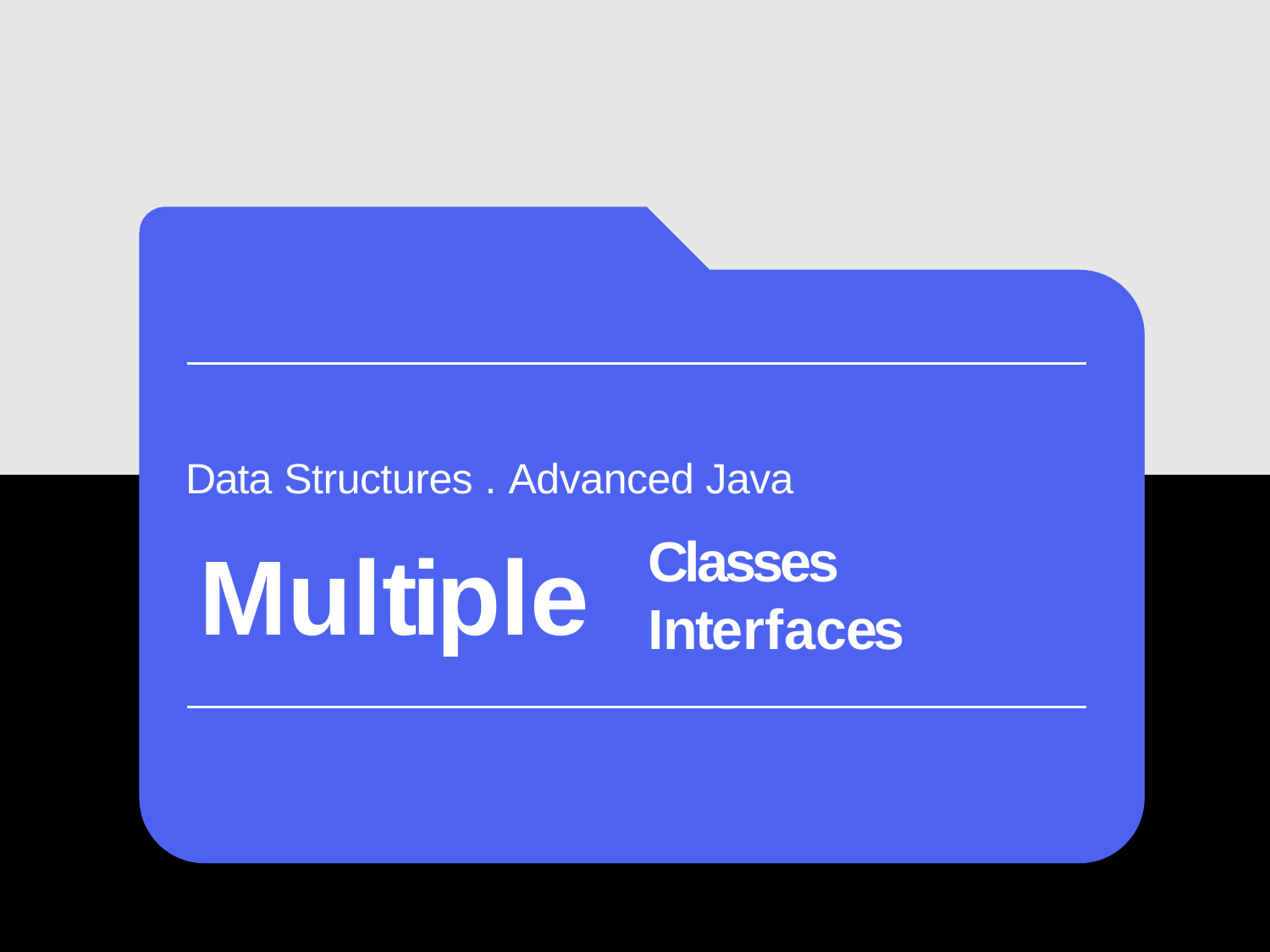

Data Structures . Advanced Java
Classes  Interfaces
Multiple